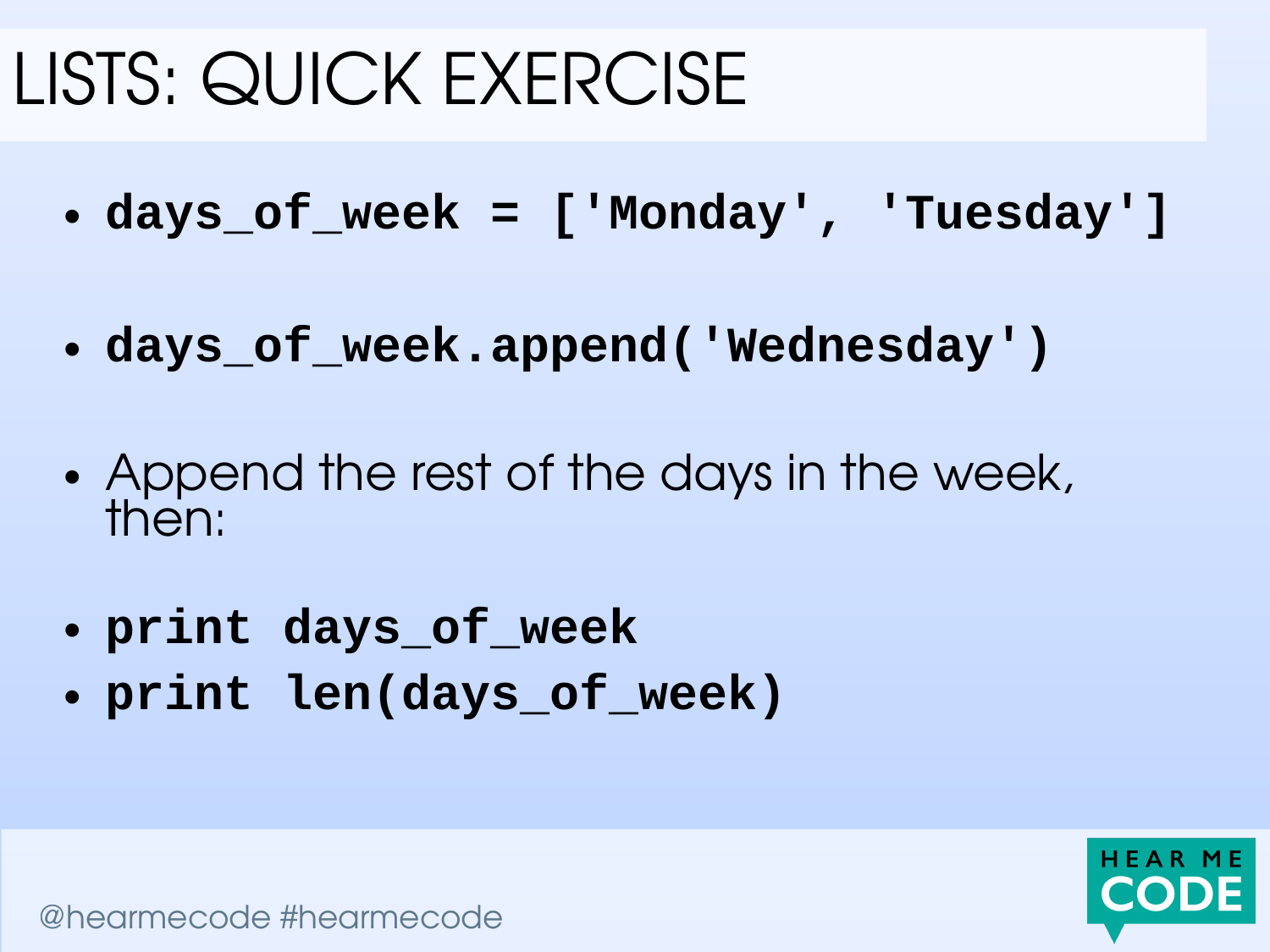

LIsts: Quick Exercise
days_of_week = ['Monday', 'Tuesday']

days_of_week.append('Wednesday')

Append the rest of the days in the week, then:
print days_of_week
print len(days_of_week)